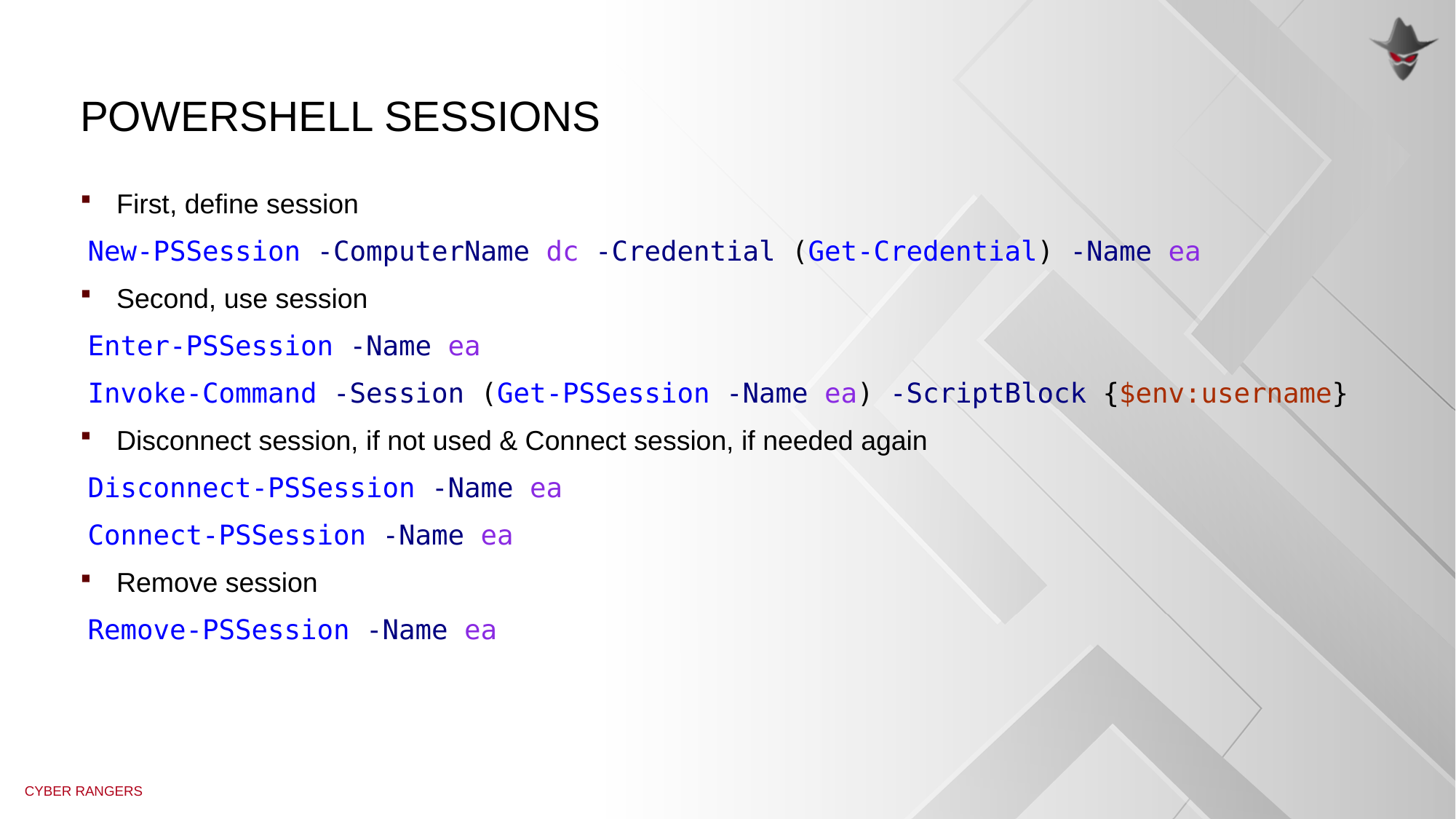

# Powershell sessions
First, define session
 New-PSSession -ComputerName dc -Credential (Get-Credential) -Name ea
Second, use session
 Enter-PSSession -Name ea
 Invoke-Command -Session (Get-PSSession -Name ea) -ScriptBlock {$env:username}
Disconnect session, if not used & Connect session, if needed again
 Disconnect-PSSession -Name ea
 Connect-PSSession -Name ea
Remove session
 Remove-PSSession -Name ea